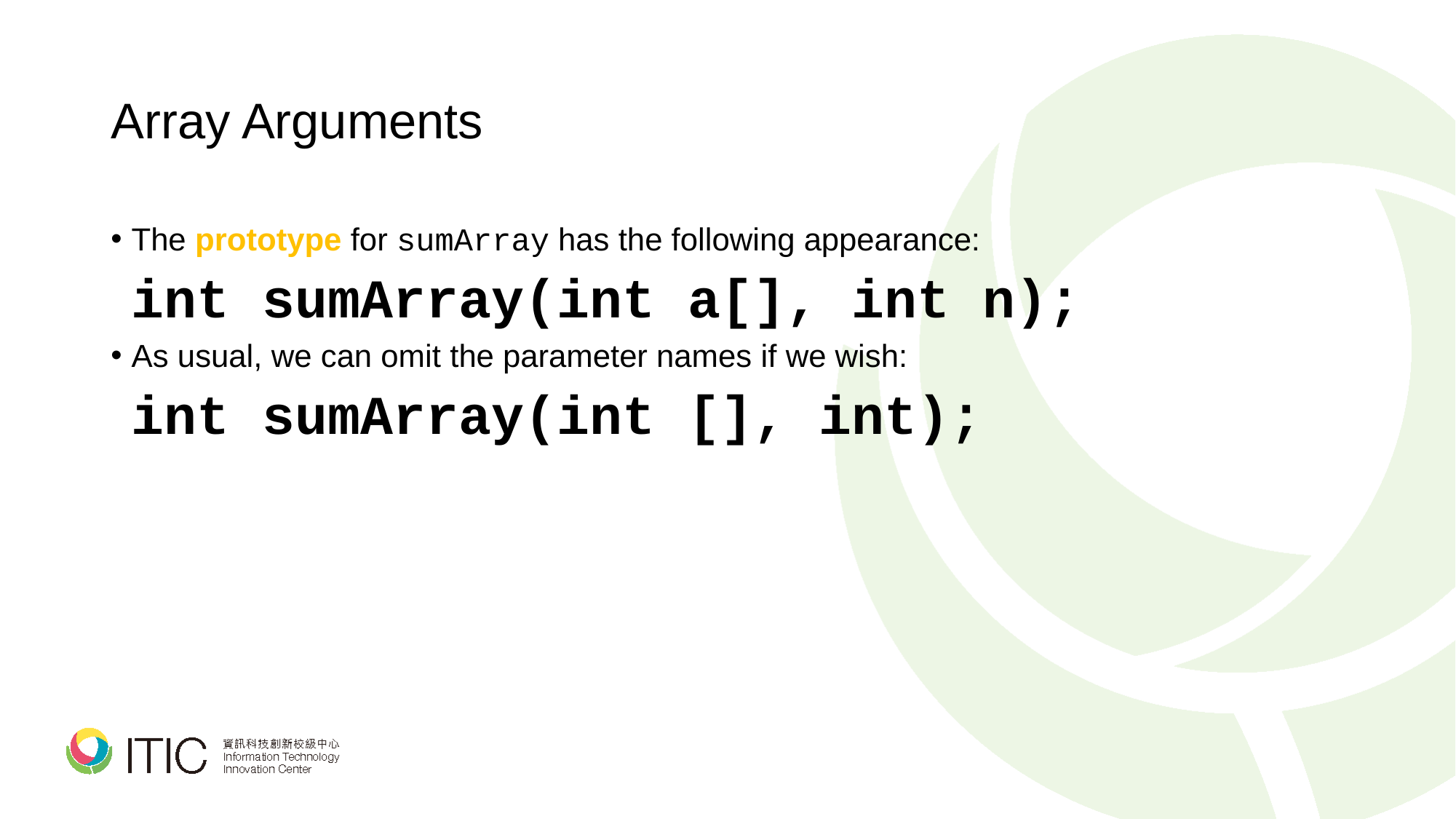

# Array Arguments
The prototype for sumArray has the following appearance:
	int sumArray(int a[], int n);
As usual, we can omit the parameter names if we wish:
	int sumArray(int [], int);